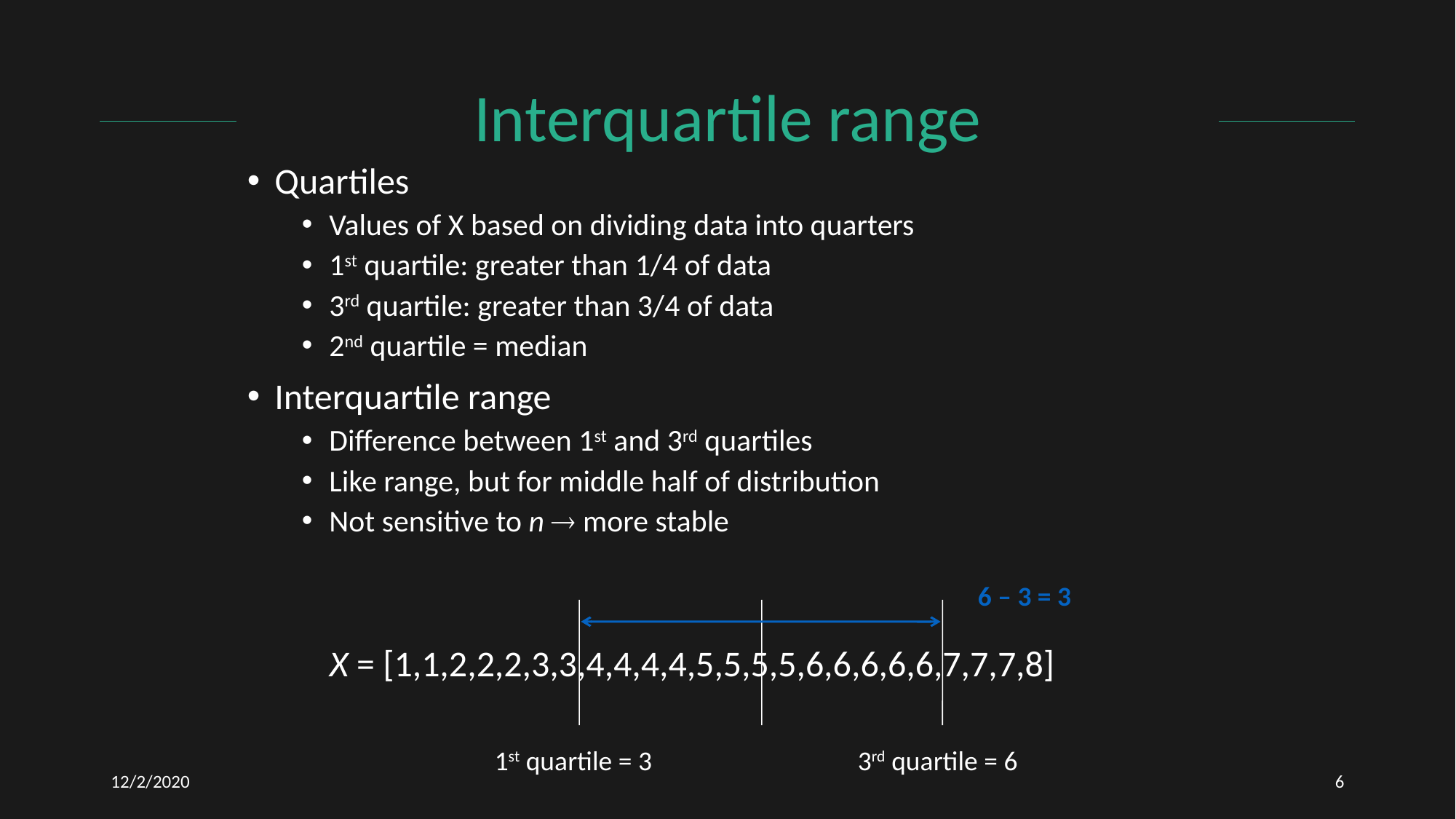

# Interquartile range
Quartiles
Values of X based on dividing data into quarters
1st quartile: greater than 1/4 of data
3rd quartile: greater than 3/4 of data
2nd quartile = median
Interquartile range
Difference between 1st and 3rd quartiles
Like range, but for middle half of distribution
Not sensitive to n → more stable

6 – 3 = 3

X = [1,1,2,2,2,3,3,4,4,4,4,5,5,5,5,6,6,6,6,6,7,7,7,8]
1st quartile = 3
3rd quartile = 6
12/2/2020
6